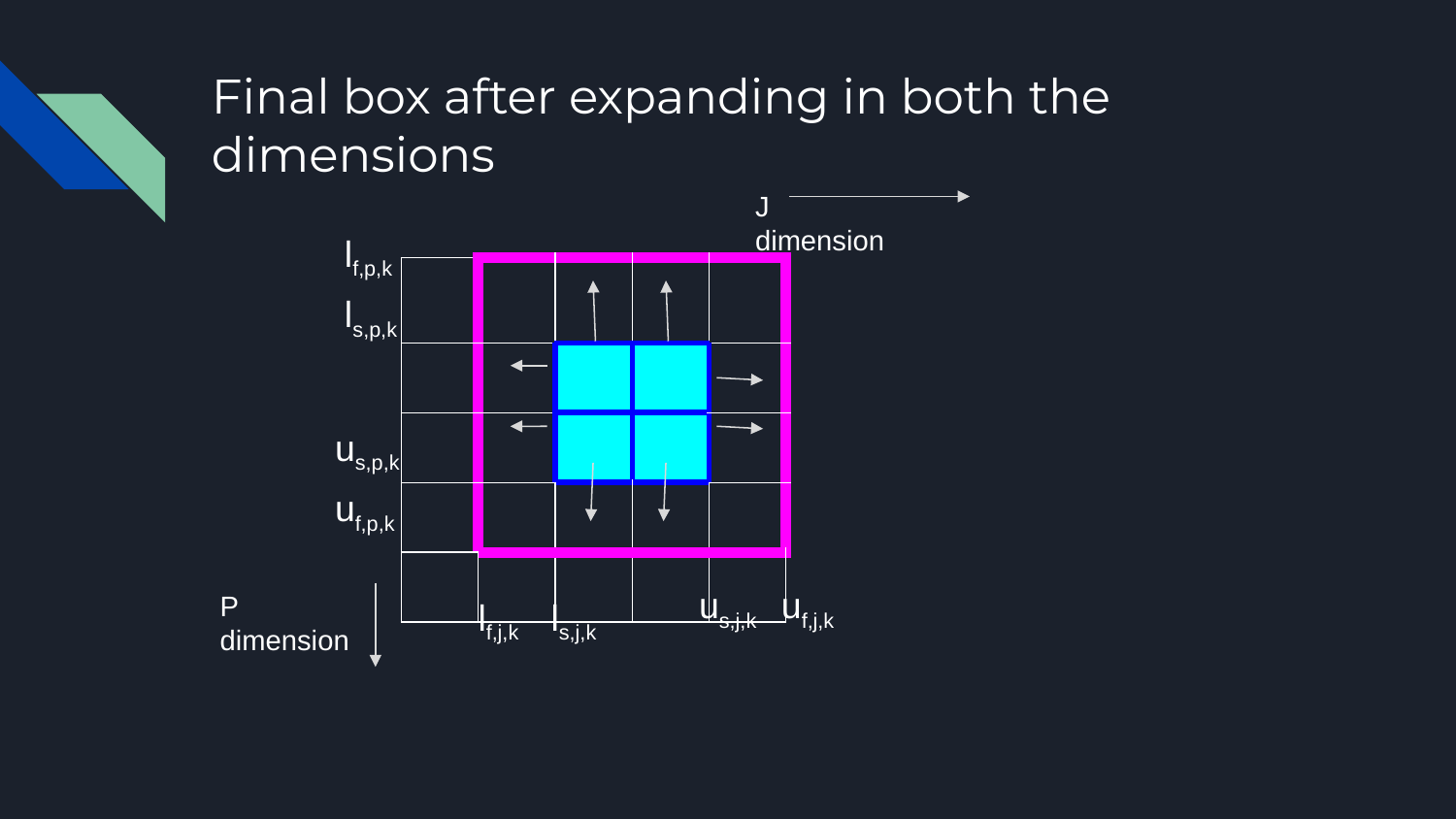

# Final box after expanding in both the dimensions
J dimension
lf,p,k
|  |  |  |  |  |
| --- | --- | --- | --- | --- |
|  |  |  |  |  |
|  |  |  |  |  |
|  |  |  |  |  |
|  |  |  |  |  |
ls,p,k
us,p,k
uf,p,k
us,j,k
uf,j,k
P dimension
lf,j,k
ls,j,k